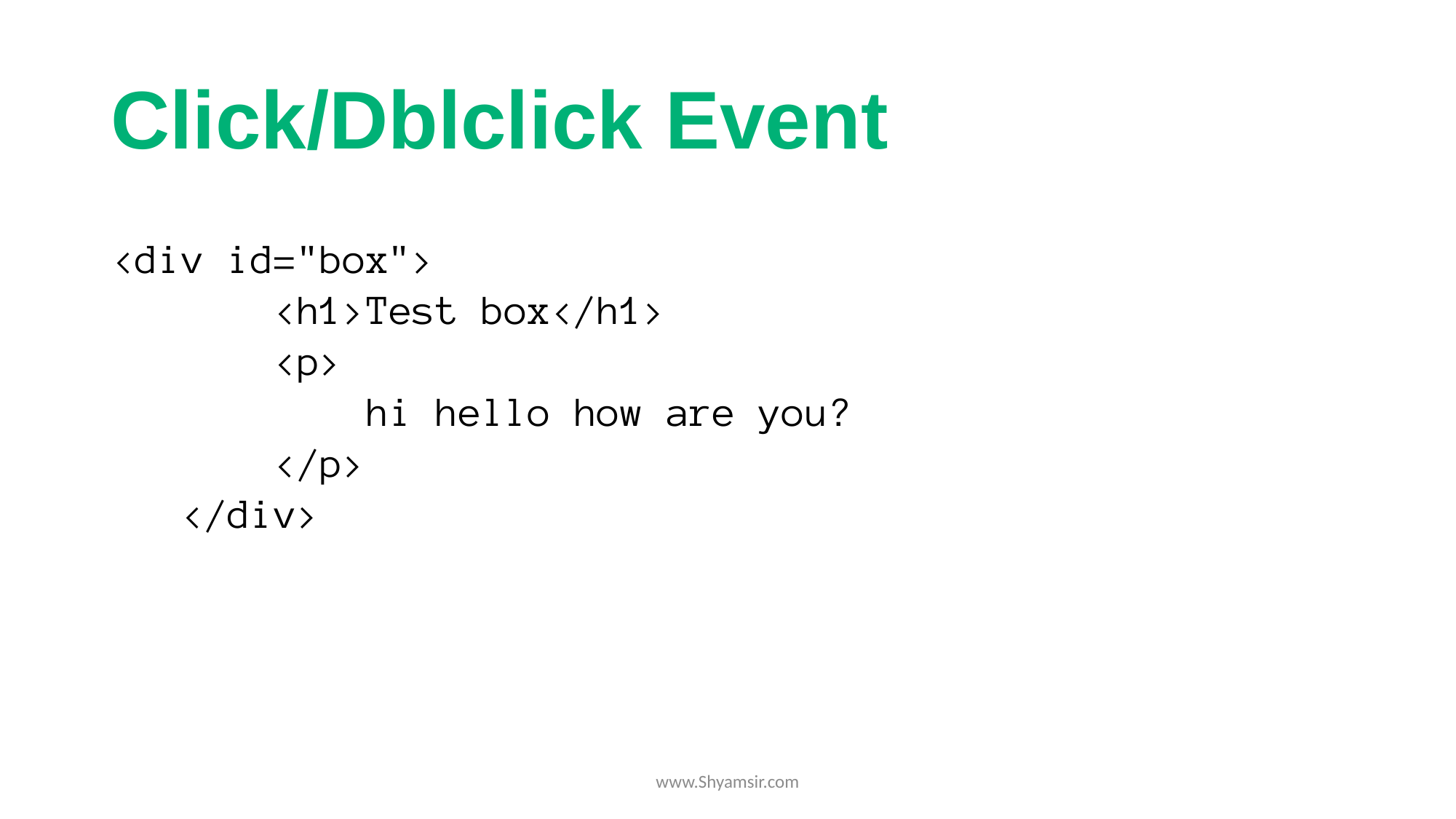

# Click/Dblclick Event
 <div id="box">
        <h1>Test box</h1>
        <p>
            hi hello how are you?
        </p>
    </div>
www.Shyamsir.com